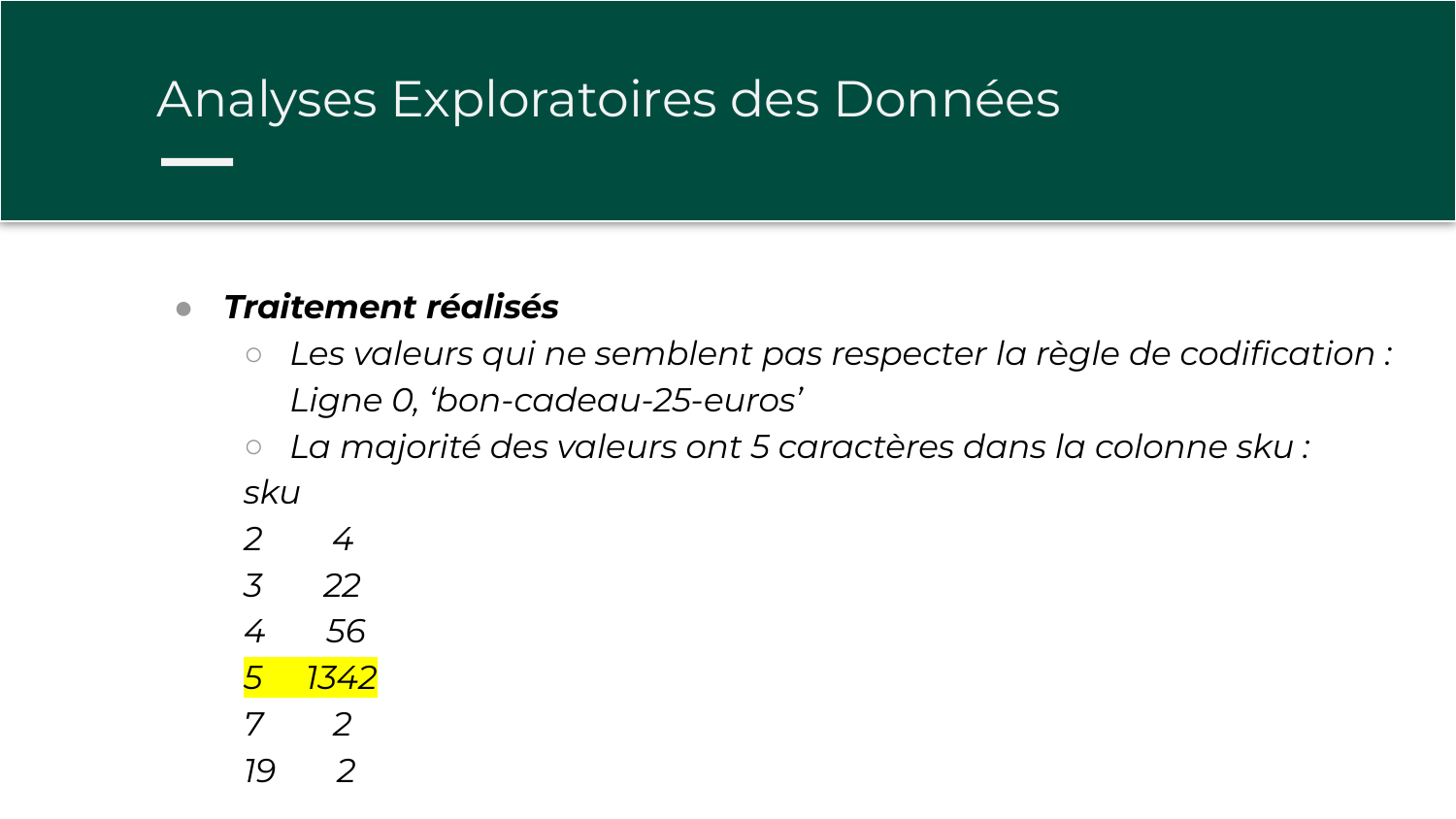

Analyses Exploratoires des Données

Traitement réalisés
Les valeurs qui ne semblent pas respecter la règle de codification : Ligne 0, ‘bon-cadeau-25-euros’
La majorité des valeurs ont 5 caractères dans la colonne sku :
sku
2        4
3       22
4       56
5     1342
7        2
19       2